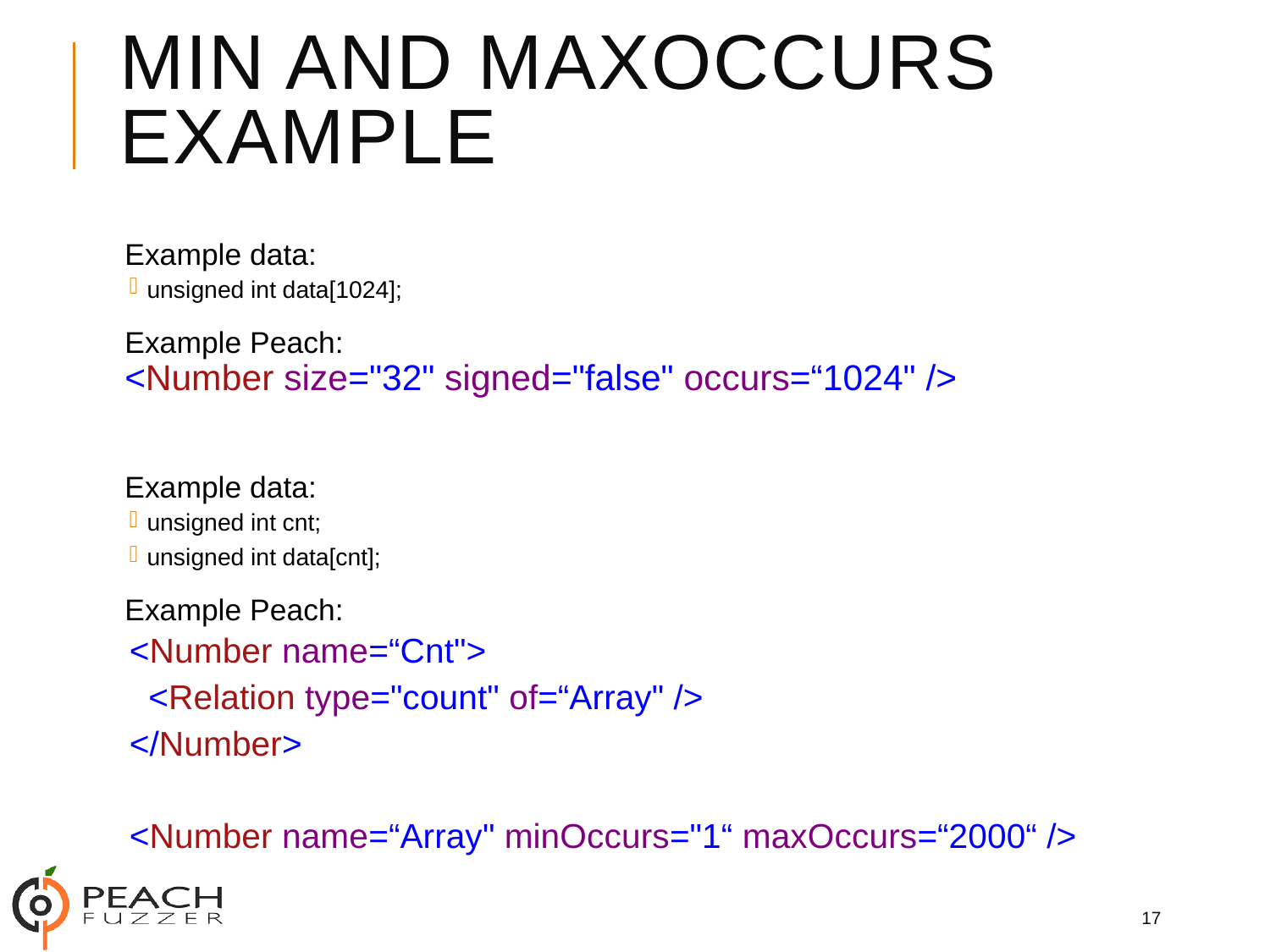

# min and maxOccurs Example
Example data:
unsigned int data[1024];
Example Peach:
<Number size="32" signed="false" occurs=“1024" />

Example data:
unsigned int cnt;
unsigned int data[cnt];
Example Peach:
<Number name=“Cnt">
  <Relation type="count" of=“Array" />
</Number>

<Number name=“Array" minOccurs="1“ maxOccurs=“2000“ />
17